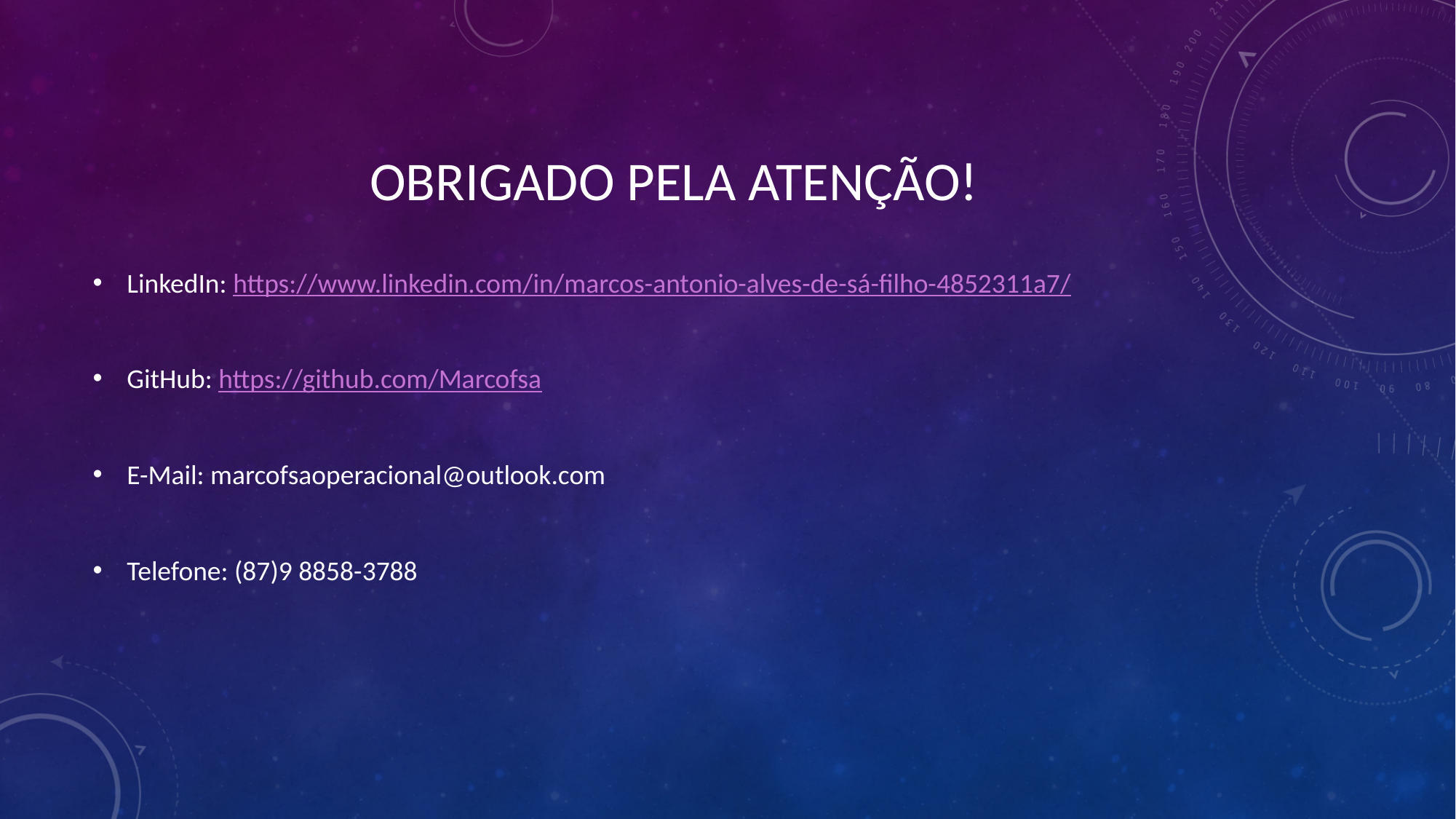

# Obrigado pela atenção!
LinkedIn: https://www.linkedin.com/in/marcos-antonio-alves-de-sá-filho-4852311a7/

GitHub: https://github.com/Marcofsa

E-Mail: marcofsaoperacional@outlook.com

Telefone: (87)9 8858-3788